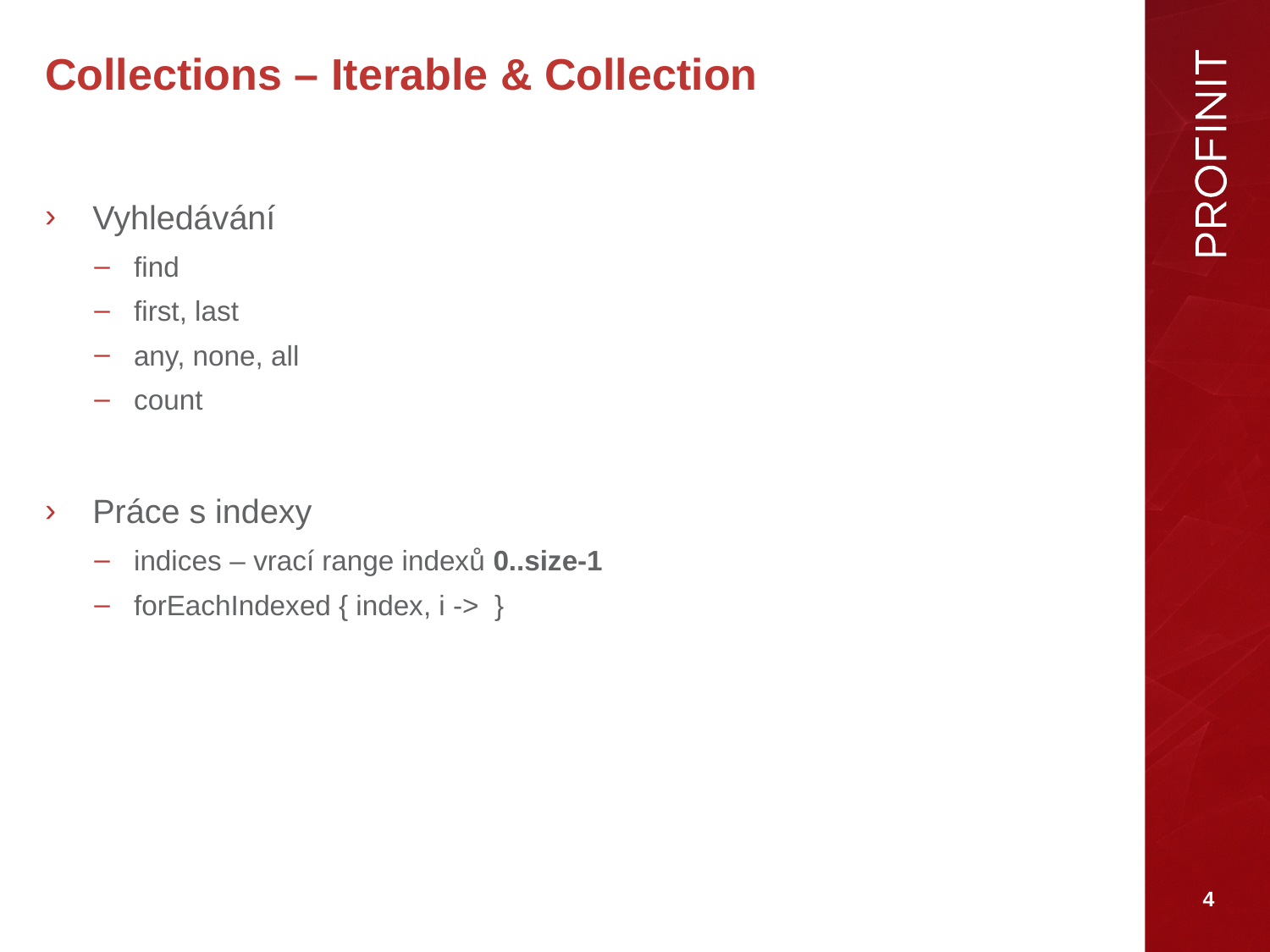

# Collections – Iterable & Collection
Vyhledávání
find
first, last
any, none, all
count

Práce s indexy
indices – vrací range indexů 0..size-1
forEachIndexed { index, i ->  }